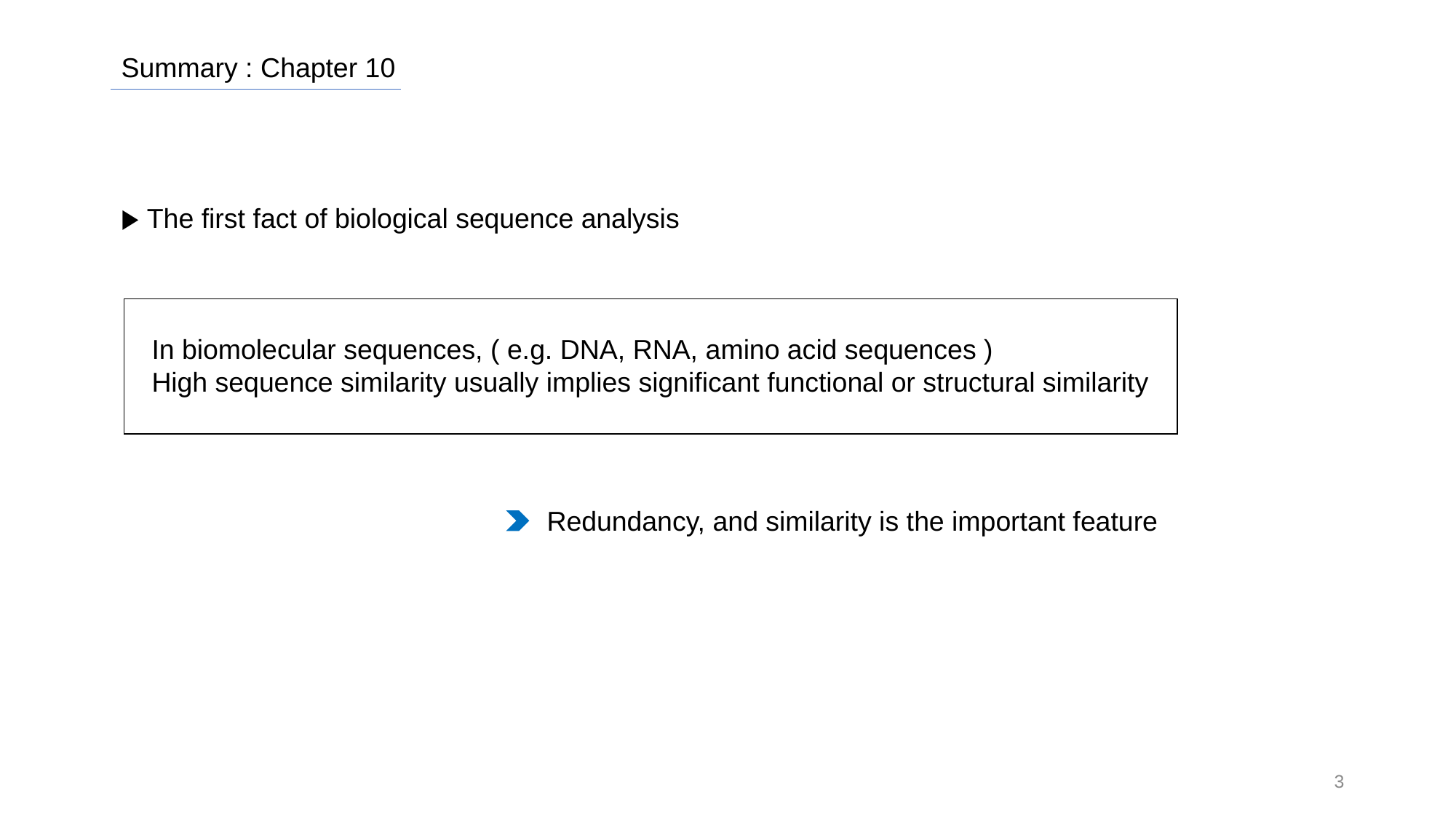

Summary : Chapter 10
▶ The first fact of biological sequence analysis

    In biomolecular sequences, ( e.g. DNA, RNA, amino acid sequences )
    High sequence similarity usually implies significant functional or structural similarity

Redundancy, and similarity is the important feature

3